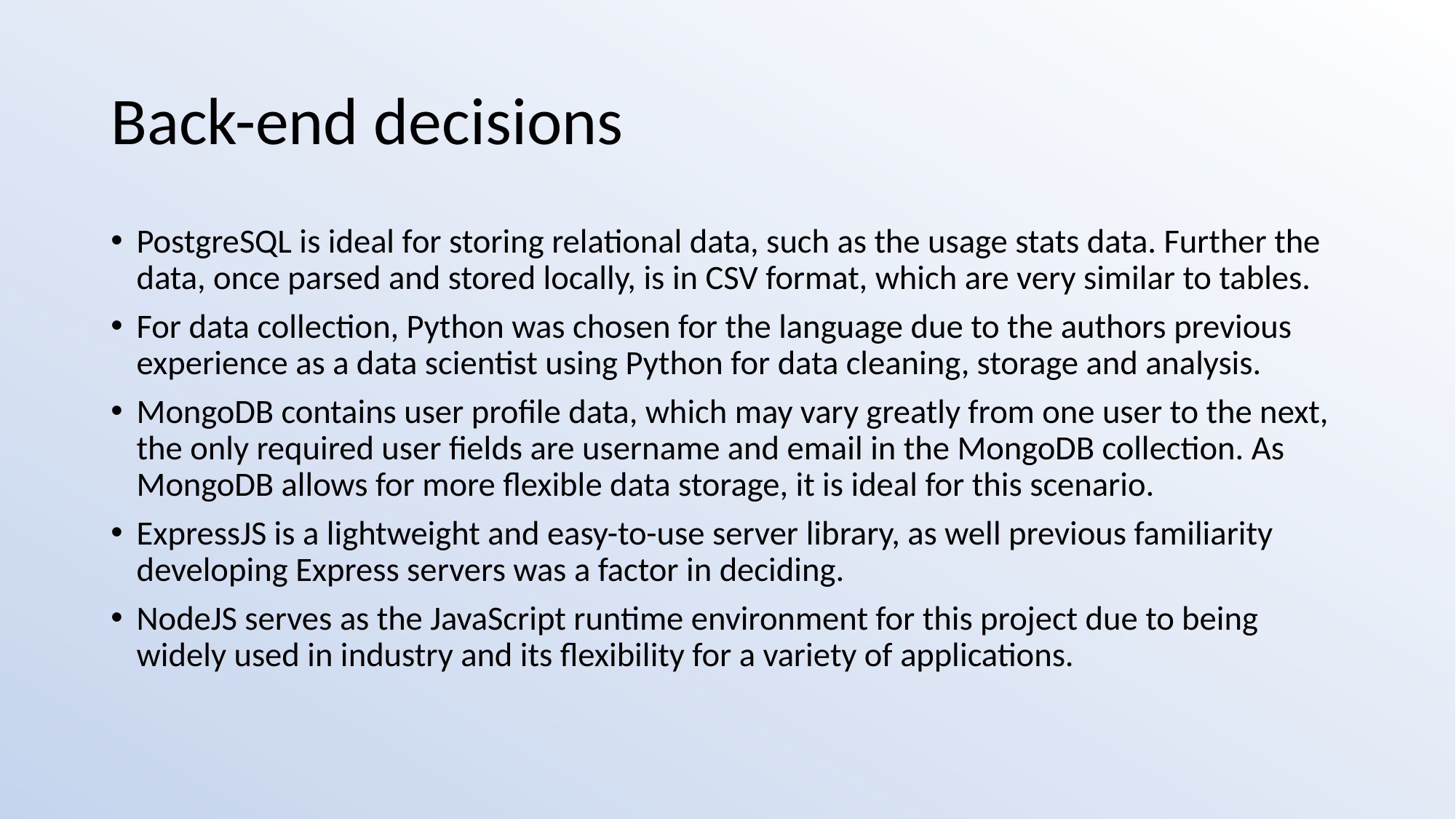

# Back-end decisions
PostgreSQL is ideal for storing relational data, such as the usage stats data. Further the data, once parsed and stored locally, is in CSV format, which are very similar to tables.
For data collection, Python was chosen for the language due to the authors previous experience as a data scientist using Python for data cleaning, storage and analysis.
MongoDB contains user profile data, which may vary greatly from one user to the next, the only required user fields are username and email in the MongoDB collection. As MongoDB allows for more flexible data storage, it is ideal for this scenario.
ExpressJS is a lightweight and easy-to-use server library, as well previous familiarity developing Express servers was a factor in deciding.
NodeJS serves as the JavaScript runtime environment for this project due to being widely used in industry and its flexibility for a variety of applications.